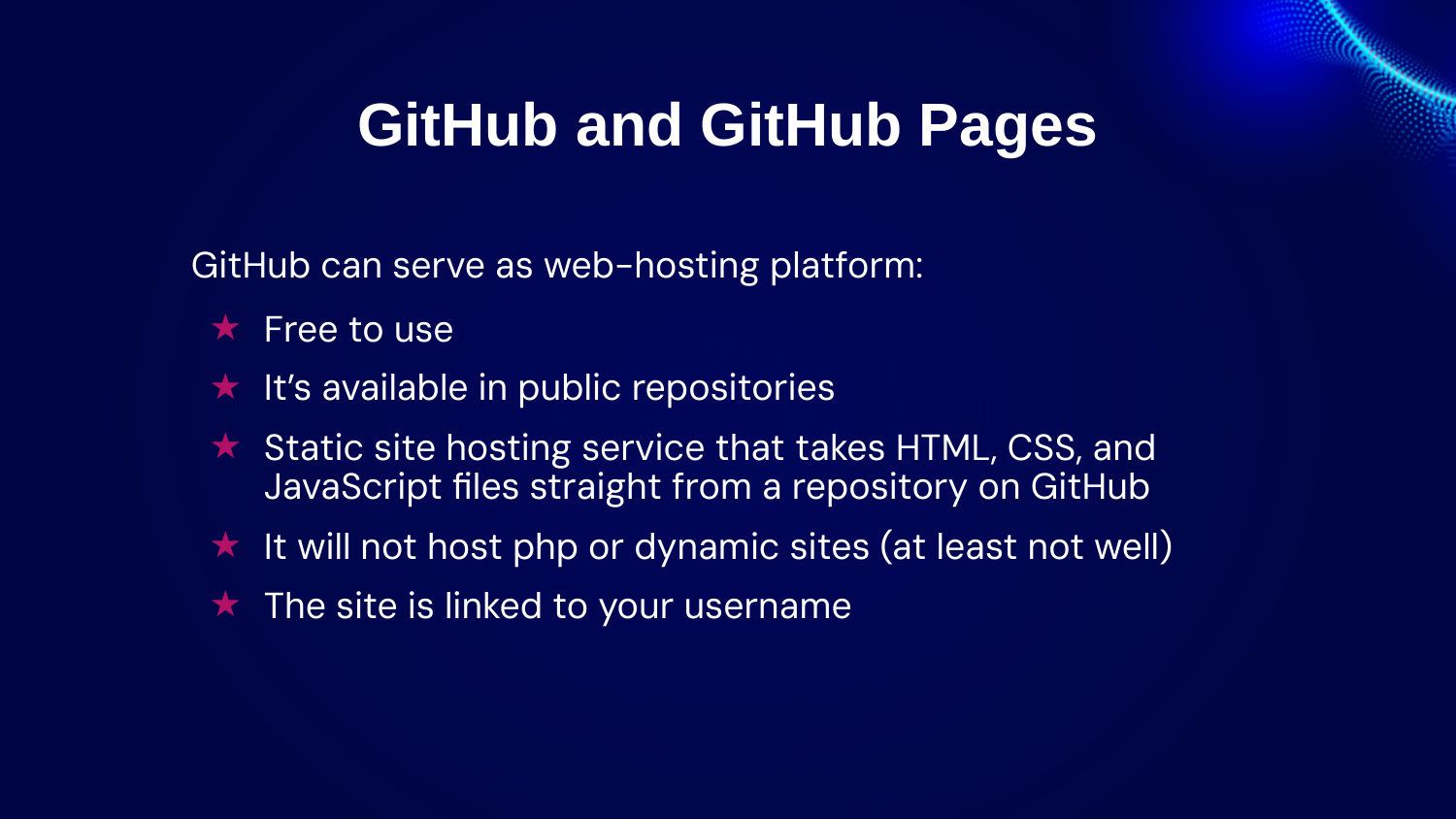

# GitHub and GitHub Pages
GitHub can serve as web-hosting platform:
Free to use
It’s available in public repositories
Static site hosting service that takes HTML, CSS, and JavaScript files straight from a repository on GitHub
It will not host php or dynamic sites (at least not well)
The site is linked to your username